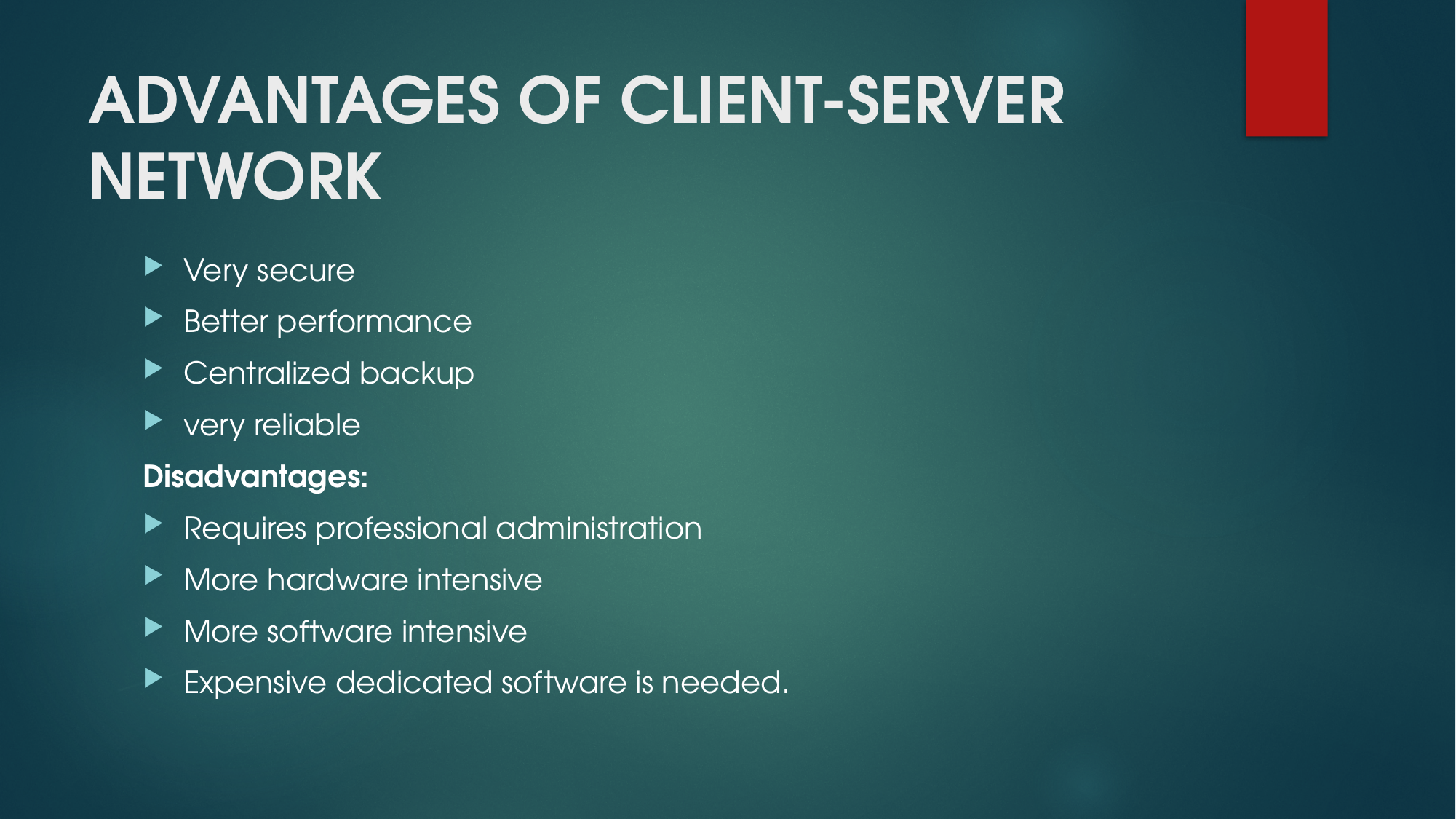

# ADVANTAGES OF CLIENT-SERVER NETWORK
Very secure
Better performance
Centralized backup
very reliable
Disadvantages:
Requires professional administration
More hardware intensive
More software intensive
Expensive dedicated software is needed.